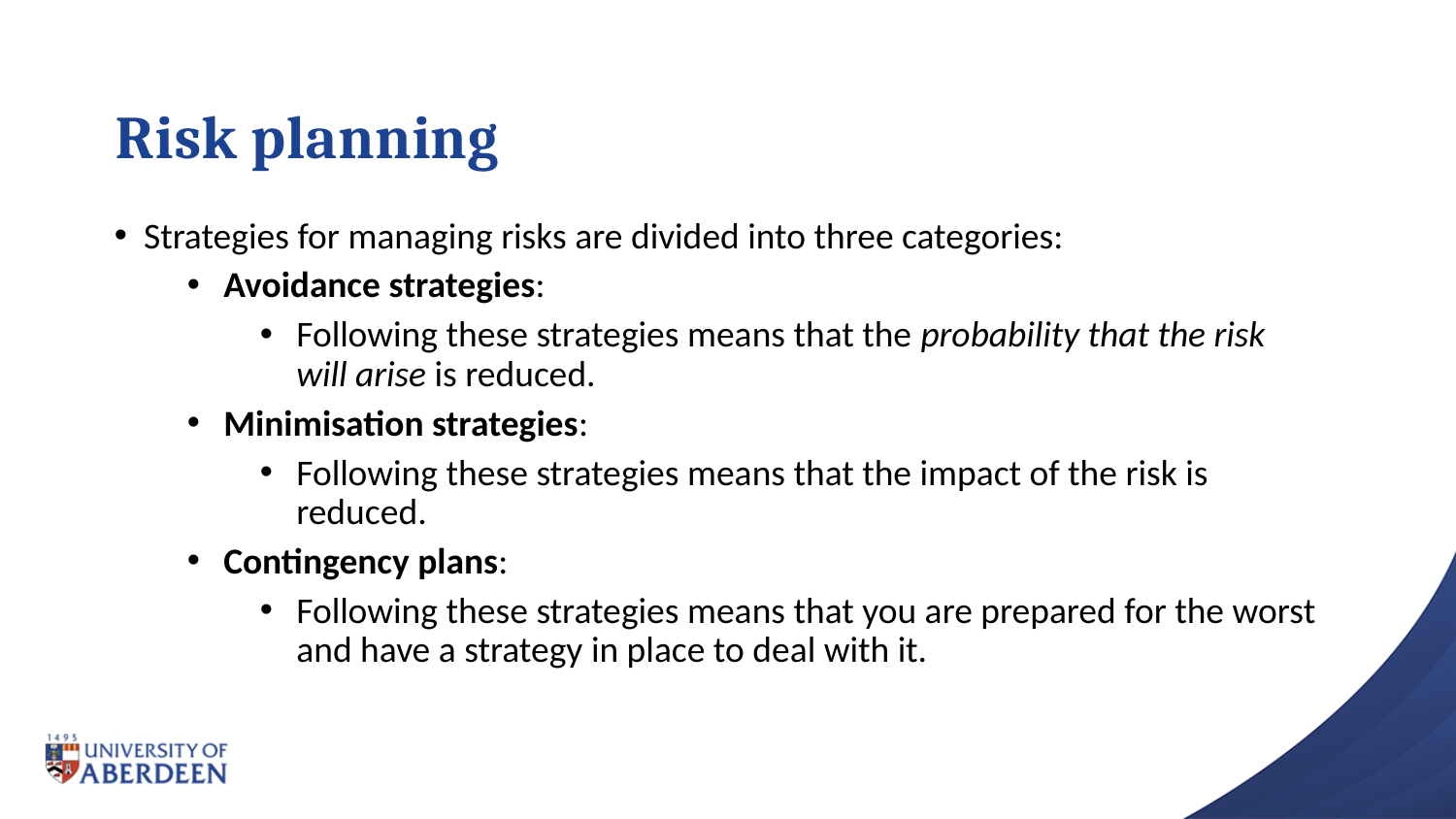

# Risk planning
  Strategies for managing risks are divided into three categories:
Avoidance strategies:
Following these strategies means that the probability that the risk will arise is reduced.
Minimisation strategies:
Following these strategies means that the impact of the risk is reduced.
Contingency plans:
Following these strategies means that you are prepared for the worst and have a strategy in place to deal with it.